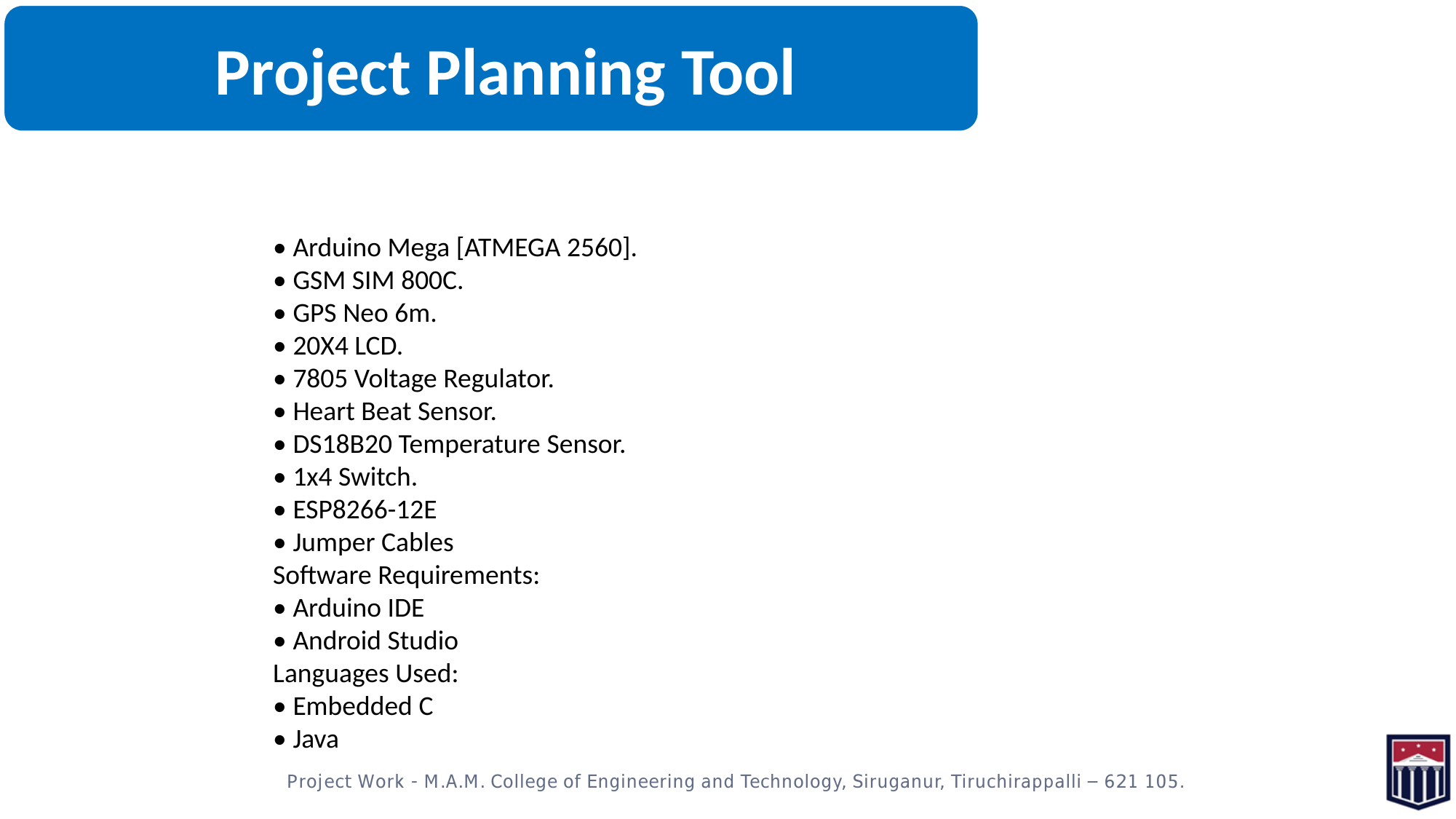

Project Planning Tool

• Arduino Mega [ATMEGA 2560].
• GSM SIM 800C.
• GPS Neo 6m.
• 20X4 LCD.
• 7805 Voltage Regulator.
• Heart Beat Sensor.
• DS18B20 Temperature Sensor.
• 1x4 Switch.
• ESP8266-12E
• Jumper Cables
Software Requirements:
• Arduino IDE
• Android Studio
Languages Used:
• Embedded C
• Java

Project Work - M.A.M. College of Engineering and Technology, Siruganur, Tiruchirappalli – 621 105.
22